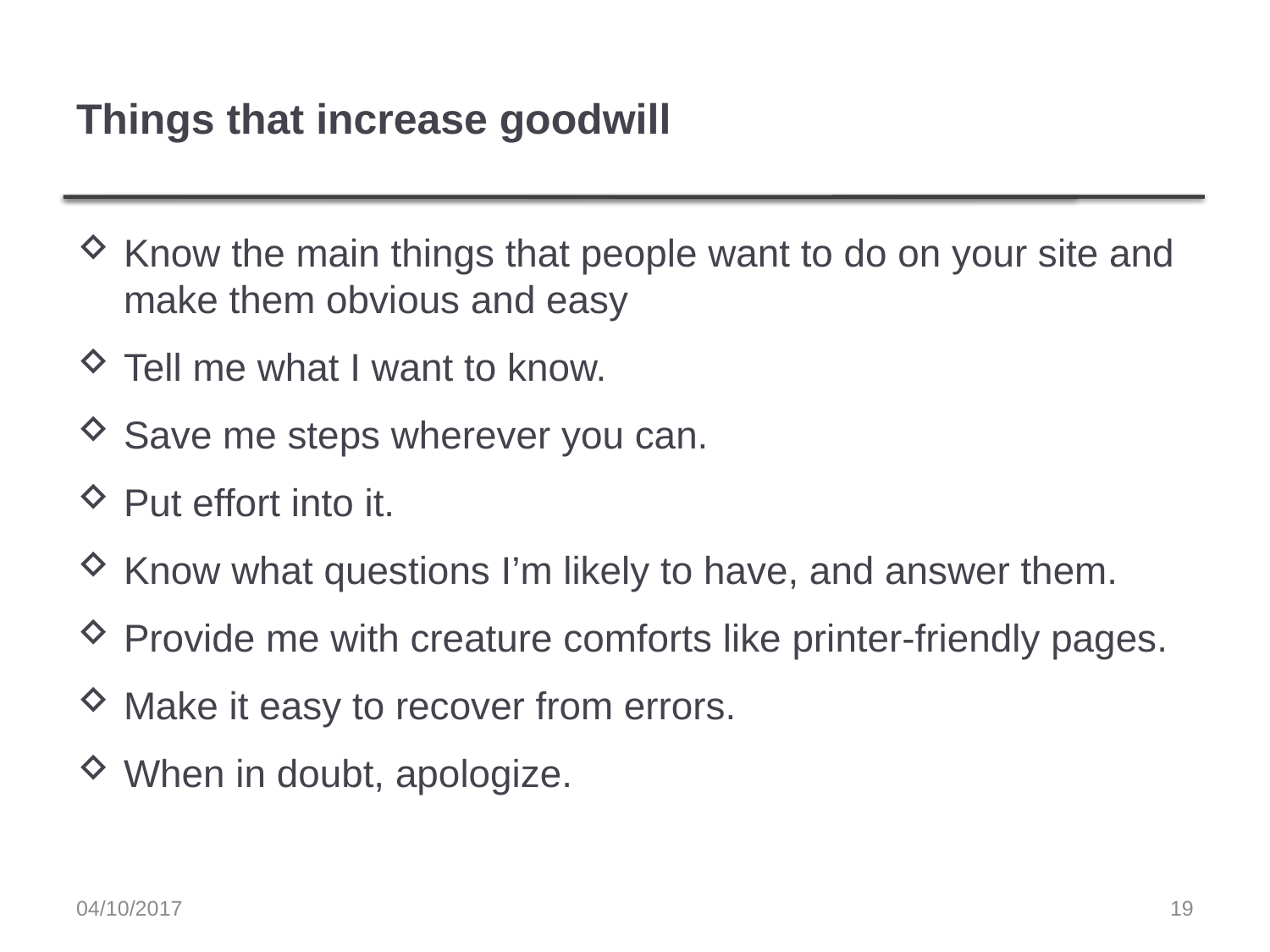

# Things that increase goodwill
Know the main things that people want to do on your site and make them obvious and easy
Tell me what I want to know.
Save me steps wherever you can.
Put effort into it.
Know what questions I’m likely to have, and answer them.
Provide me with creature comforts like printer-friendly pages.
Make it easy to recover from errors.
When in doubt, apologize.
04/10/2017
19